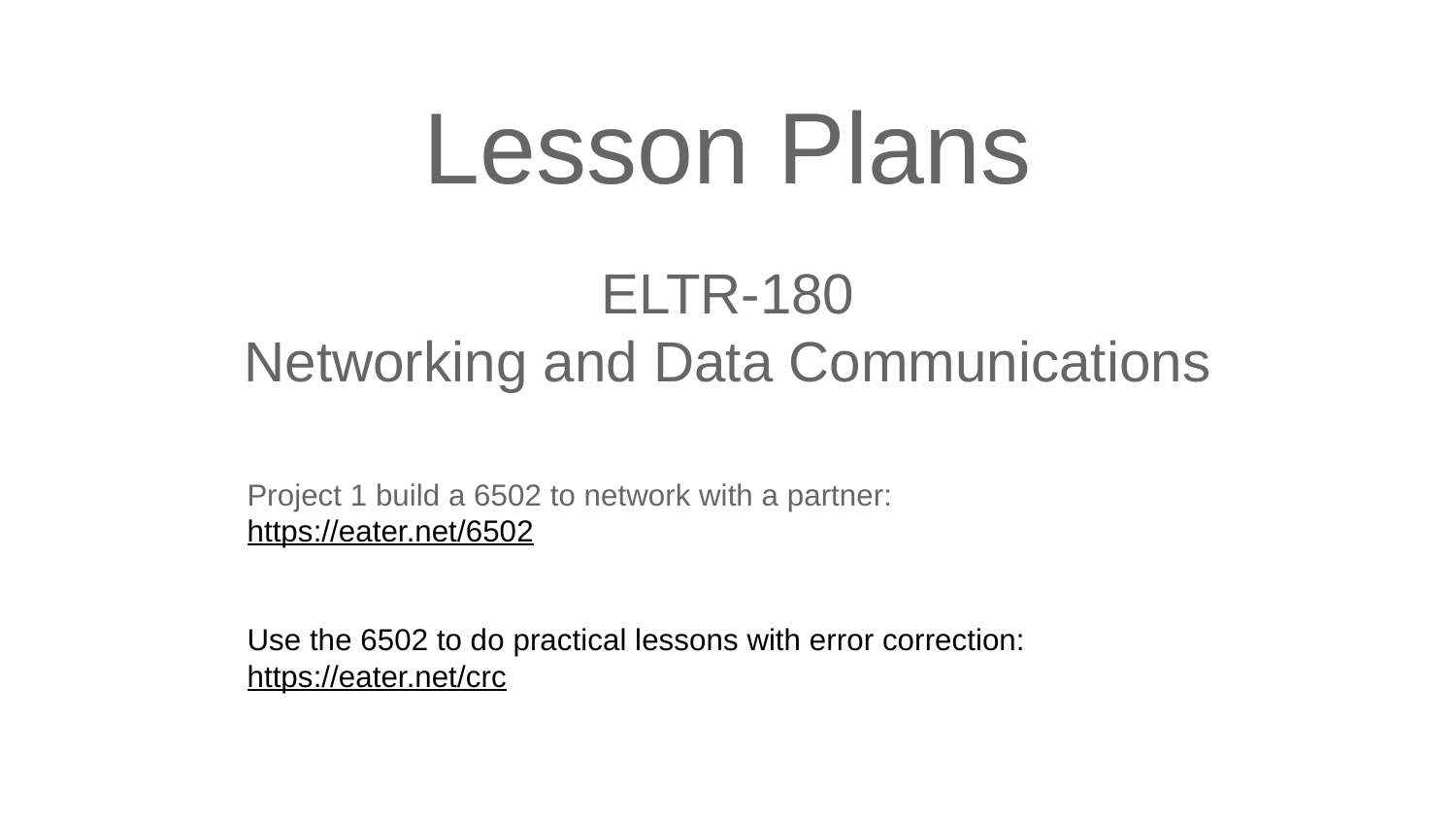

Lesson Plans

ELTR-180
Networking and Data Communications

Project 1 build a 6502 to network with a partner:
https://eater.net/6502

Use the 6502 to do practical lessons with error correction:
https://eater.net/crc